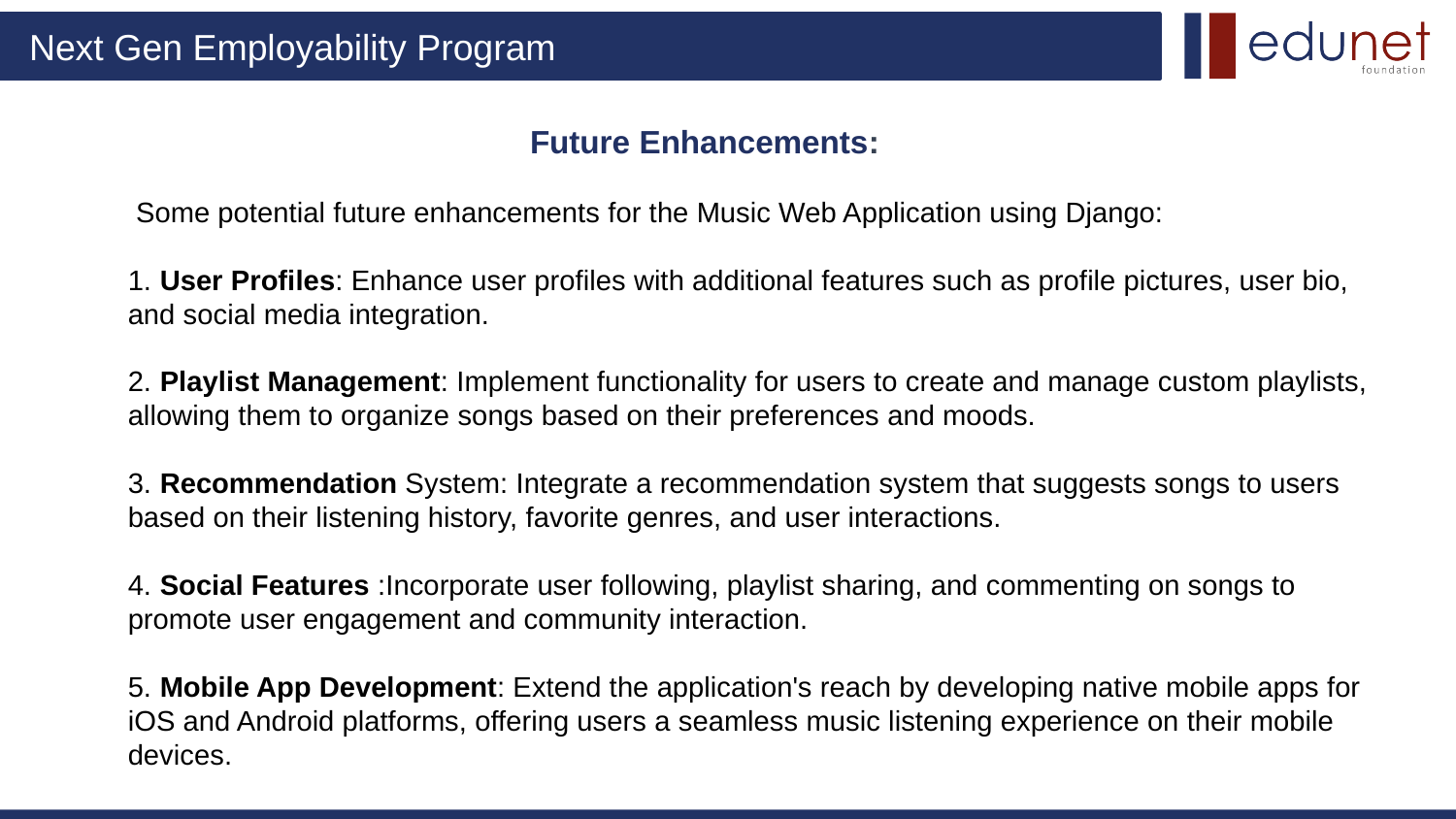

# Future Enhancements:
 Some potential future enhancements for the Music Web Application using Django:

1. User Profiles: Enhance user profiles with additional features such as profile pictures, user bio, and social media integration.

2. Playlist Management: Implement functionality for users to create and manage custom playlists, allowing them to organize songs based on their preferences and moods.

3. Recommendation System: Integrate a recommendation system that suggests songs to users based on their listening history, favorite genres, and user interactions.

4. Social Features :Incorporate user following, playlist sharing, and commenting on songs to promote user engagement and community interaction.

5. Mobile App Development: Extend the application's reach by developing native mobile apps for iOS and Android platforms, offering users a seamless music listening experience on their mobile devices.